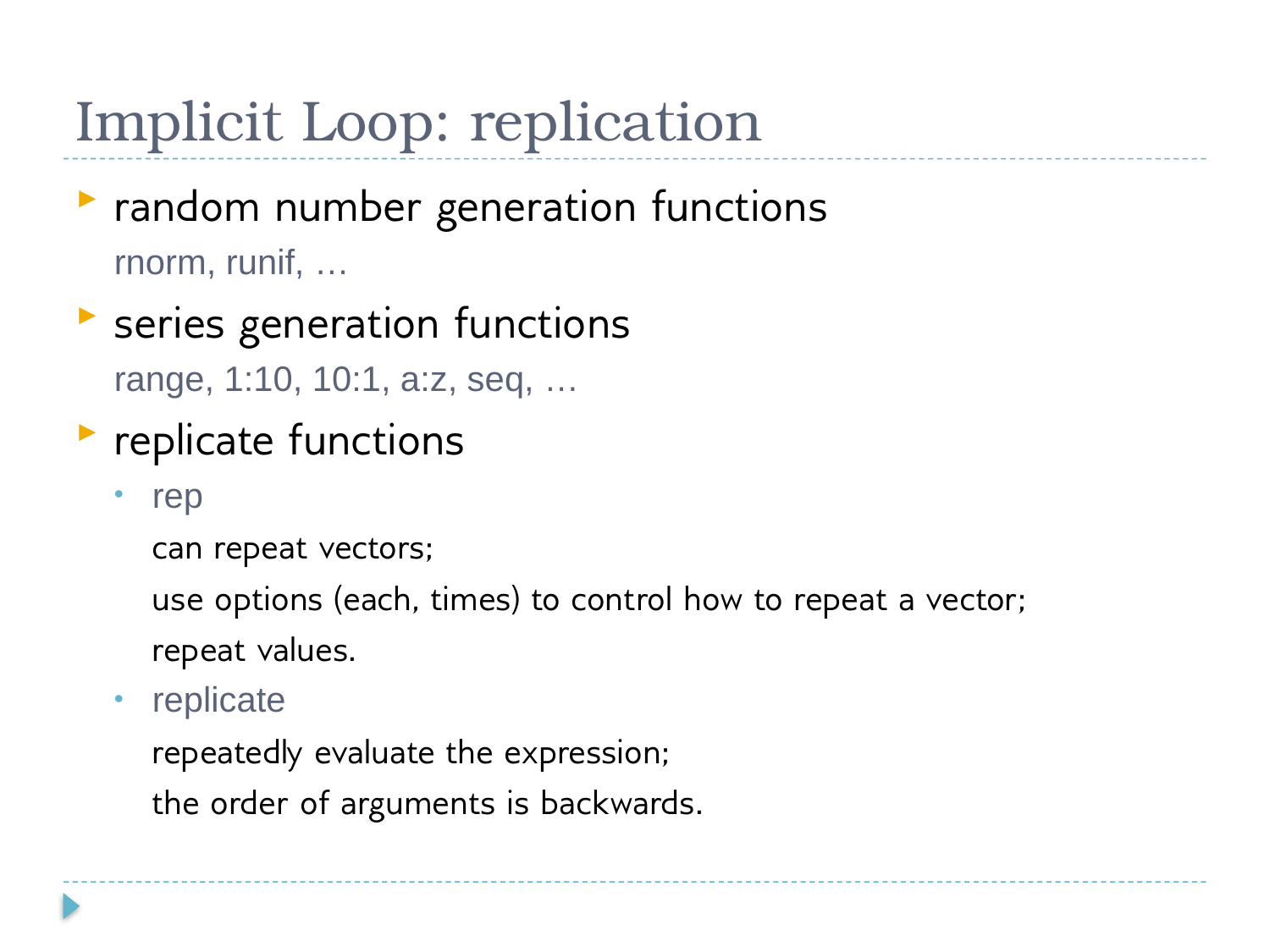

# Implicit Loop: replication
random number generation functions
rnorm, runif, …
series generation functions
range, 1:10, 10:1, a:z, seq, …
replicate functions
rep
can repeat vectors;
use options (each, times) to control how to repeat a vector;
repeat values.
replicate
repeatedly evaluate the expression;
the order of arguments is backwards.